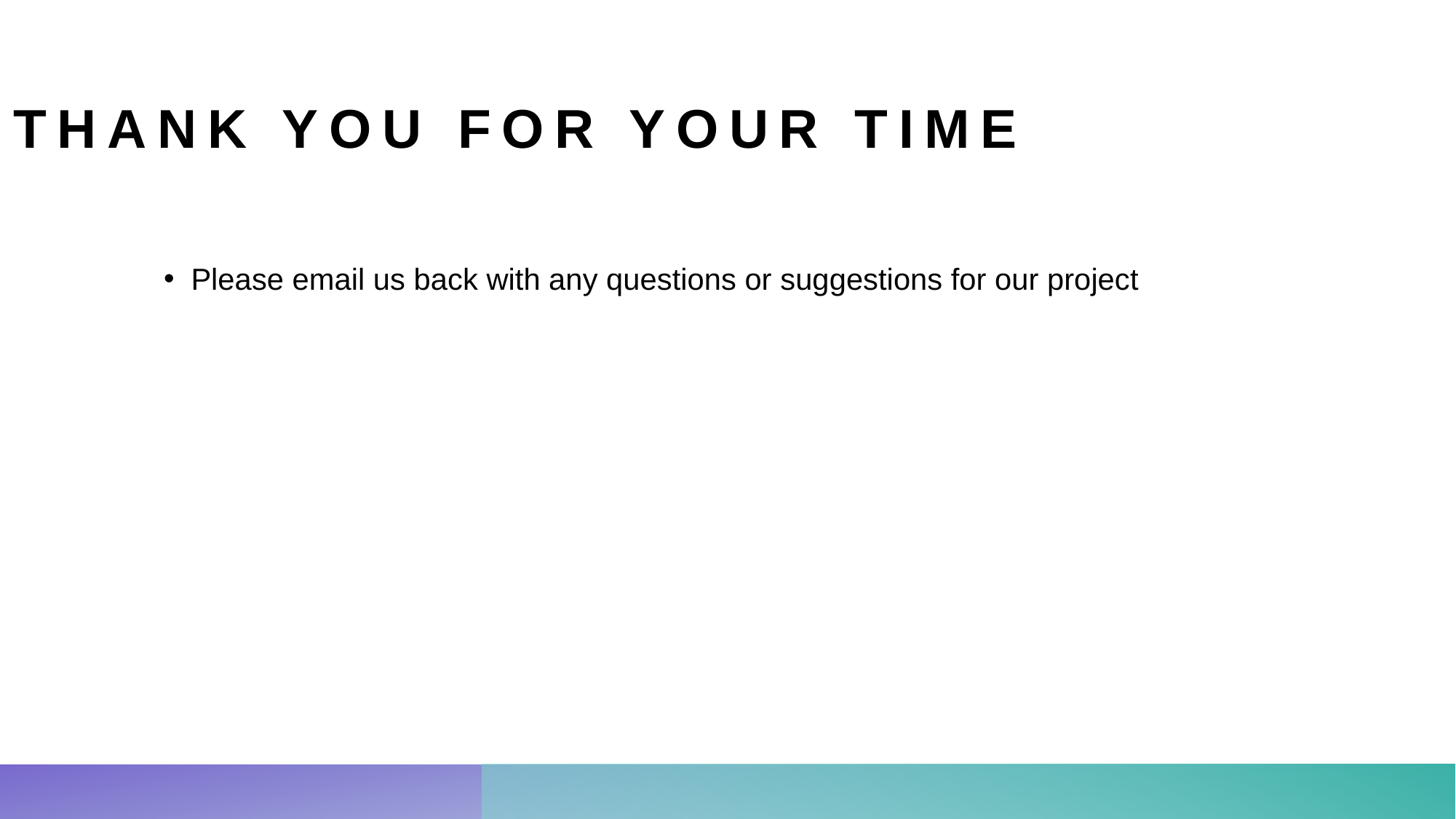

# Thank you for your time
Please email us back with any questions or suggestions for our project